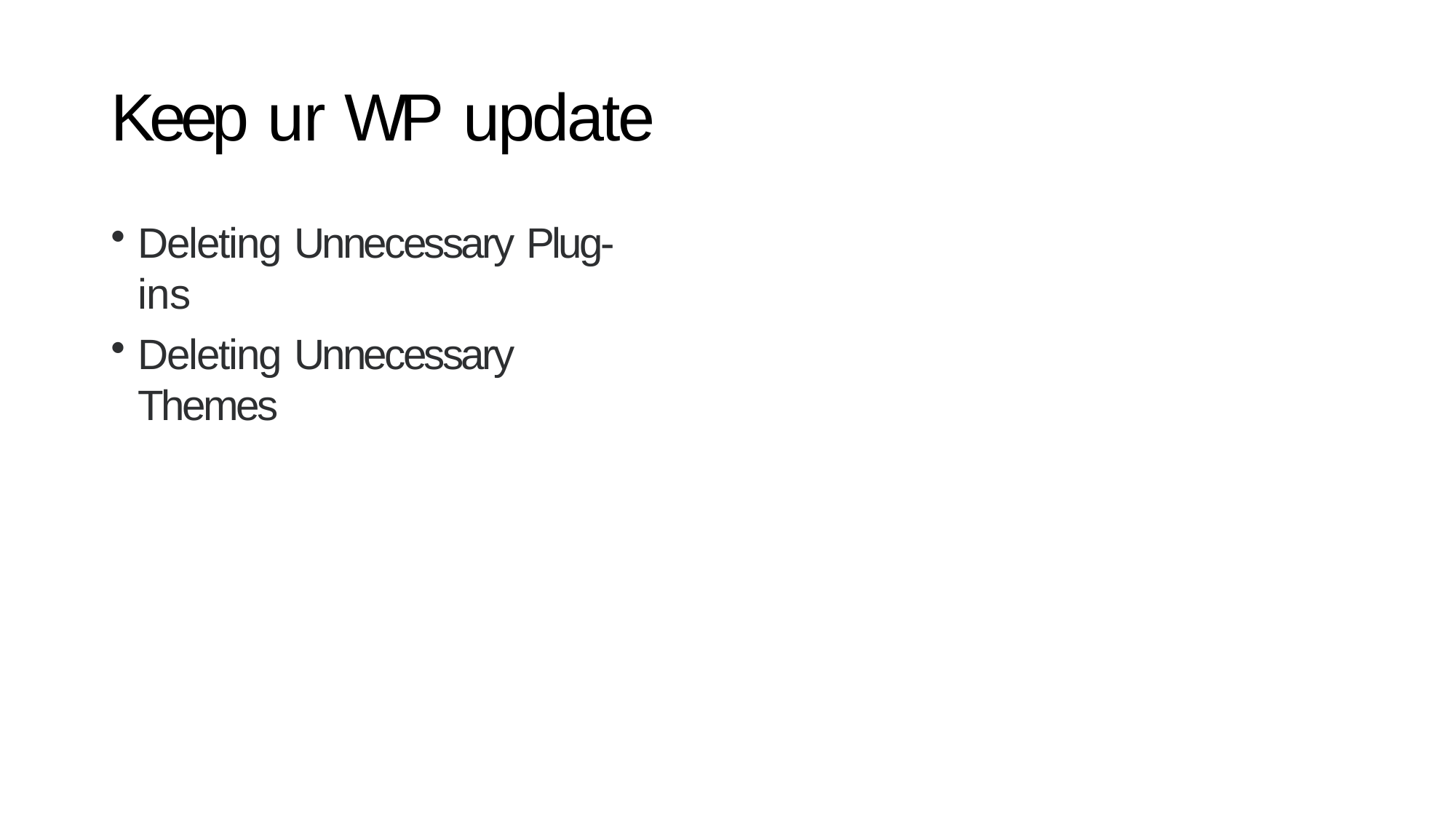

# Keep ur WP update
Deleting Unnecessary Plug-ins
Deleting Unnecessary Themes